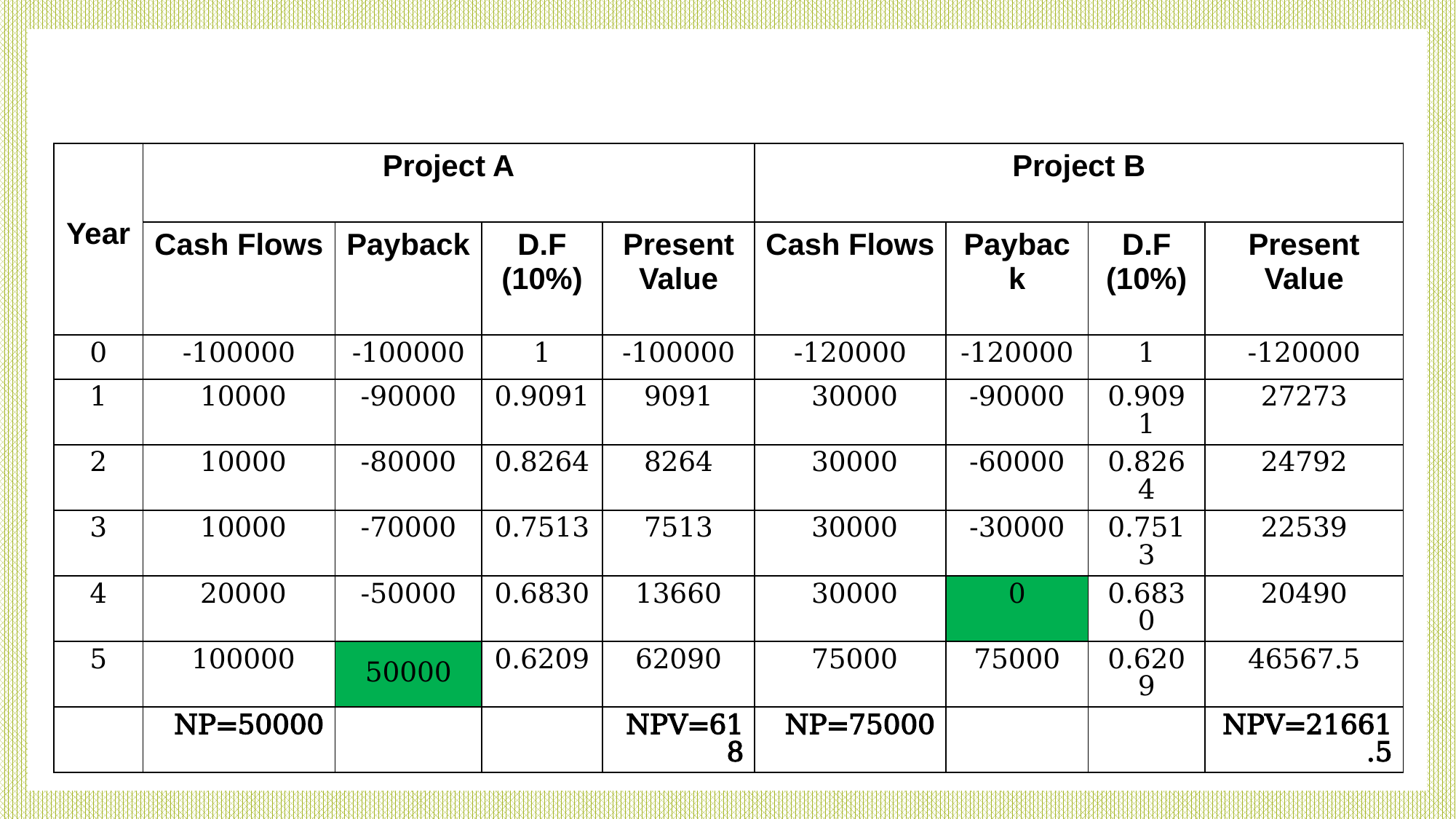

| Year | Project A |  |  |  | Project B |  |  |  |
| --- | --- | --- | --- | --- | --- | --- | --- | --- |
|  | Cash Flows | Payback | D.F (10%) | Present Value | Cash Flows | Payback | D.F (10%) | Present Value |
| 0 | -100000 | -100000 | 1 | -100000 | -120000 | -120000 | 1 | -120000 |
| 1 | 10000 | -90000 | 0.9091 | 9091 | 30000 | -90000 | 0.9091 | 27273 |
| 2 | 10000 | -80000 | 0.8264 | 8264 | 30000 | -60000 | 0.8264 | 24792 |
| 3 | 10000 | -70000 | 0.7513 | 7513 | 30000 | -30000 | 0.7513 | 22539 |
| 4 | 20000 | -50000 | 0.6830 | 13660 | 30000 | 0 | 0.6830 | 20490 |
| 5 | 100000 | 50000 | 0.6209 | 62090 | 75000 | 75000 | 0.6209 | 46567.5 |
|  | NP=50000 |  |  | NPV=618 | NP=75000 |  |  | NPV=21661.5 |